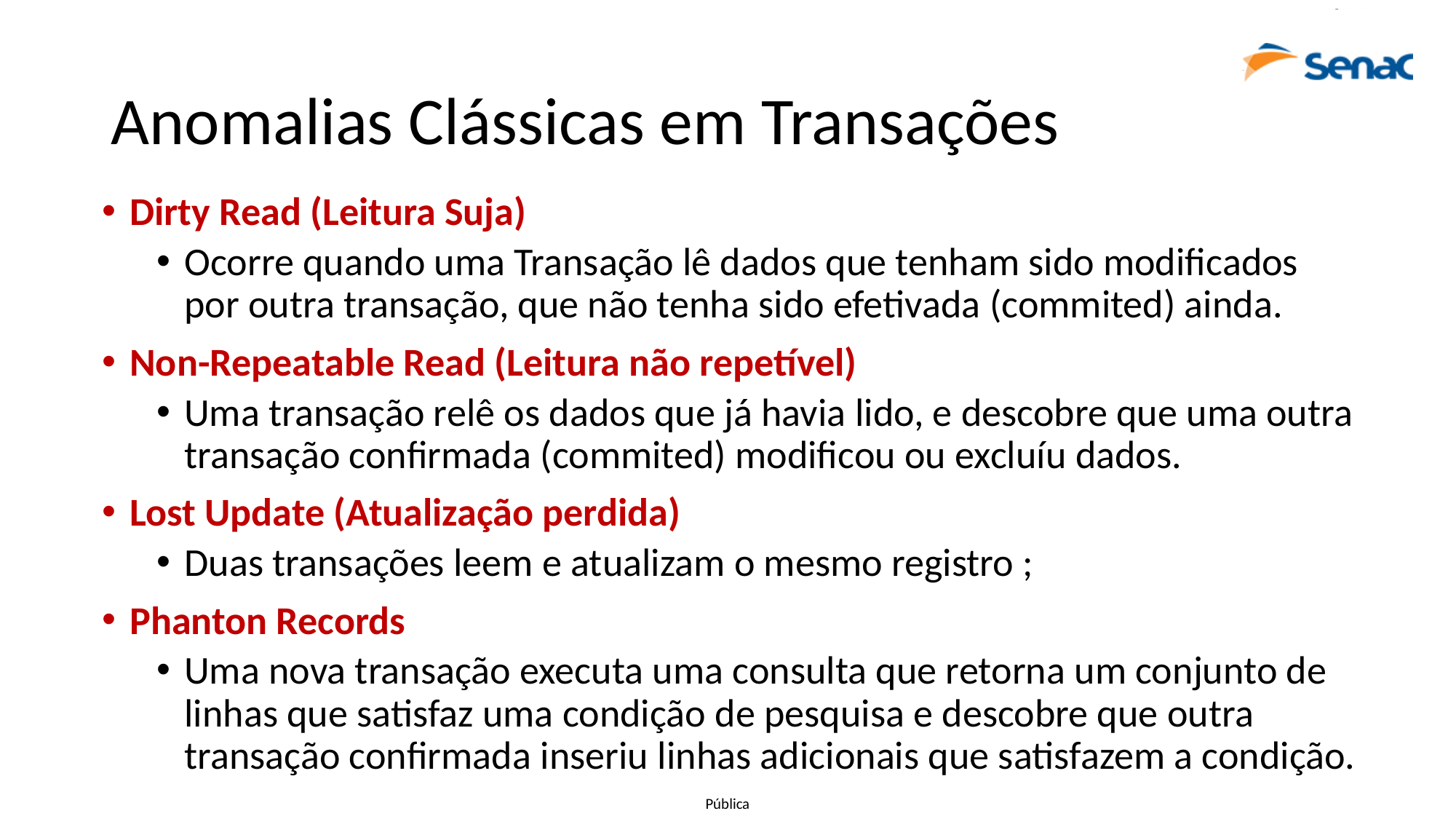

# Anomalias Clássicas em Transações
Dirty Read (Leitura Suja)
Ocorre quando uma Transação lê dados que tenham sido modificados por outra transação, que não tenha sido efetivada (commited) ainda.
Non-Repeatable Read (Leitura não repetível)
Uma transação relê os dados que já havia lido, e descobre que uma outra transação confirmada (commited) modificou ou excluíu dados.
Lost Update (Atualização perdida)
Duas transações leem e atualizam o mesmo registro ;
Phanton Records
Uma nova transação executa uma consulta que retorna um conjunto de linhas que satisfaz uma condição de pesquisa e descobre que outra transação confirmada inseriu linhas adicionais que satisfazem a condição.